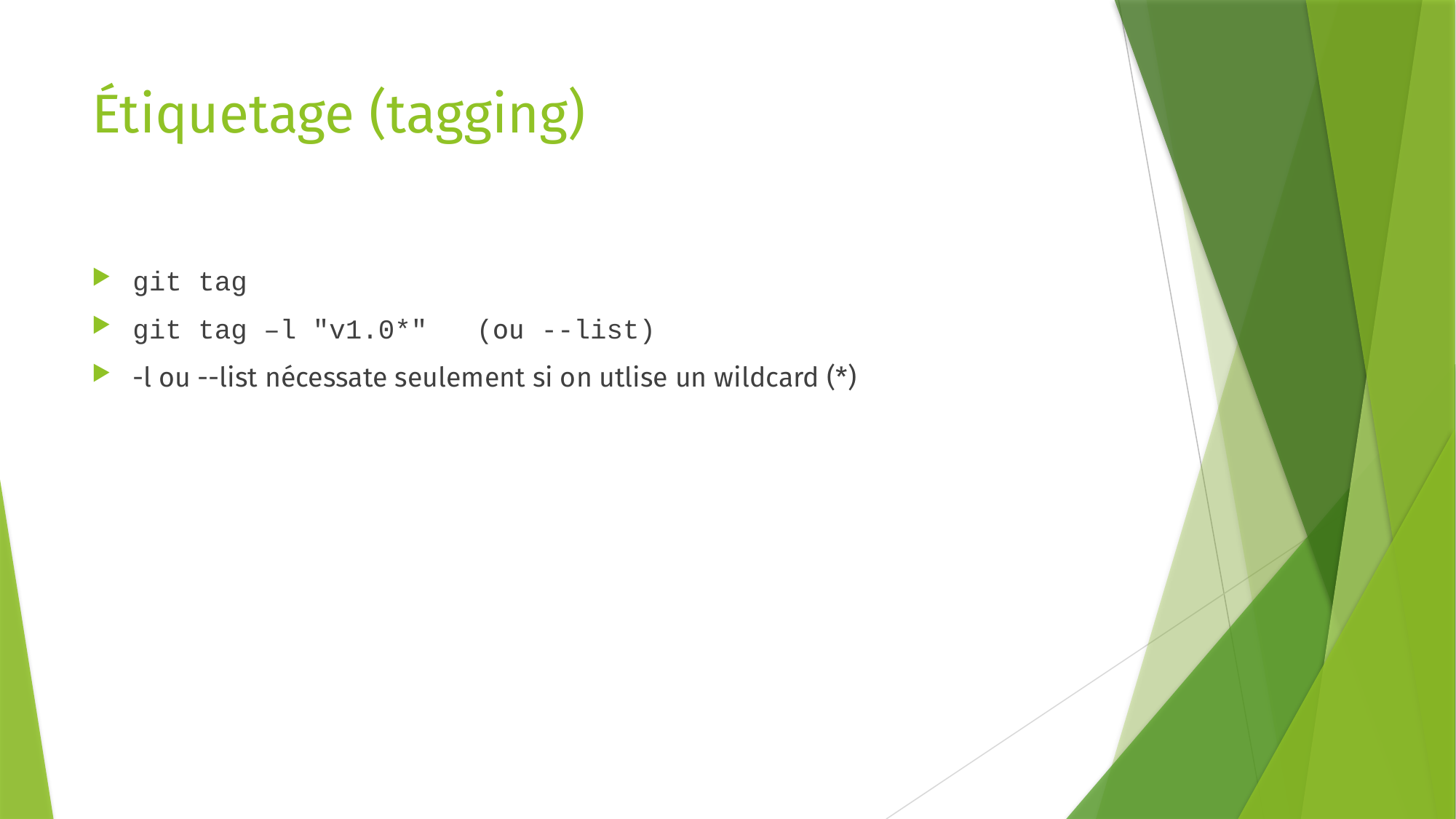

# Étiquetage (tagging)
git tag
git tag –l "v1.0*"   (ou --list)
-l ou --list nécessate seulement si on utlise un wildcard (*)